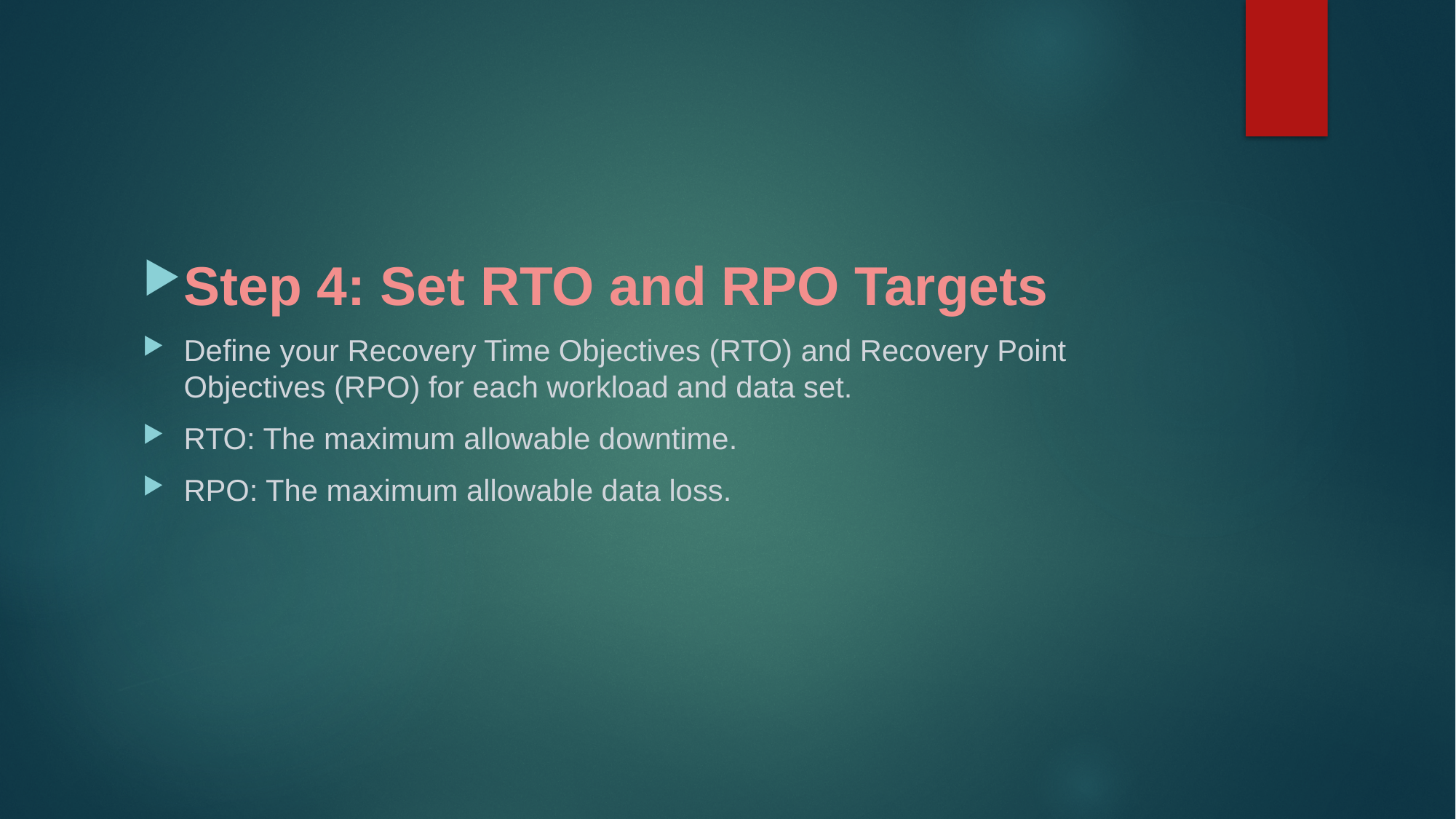

#
Step 4: Set RTO and RPO Targets
Define your Recovery Time Objectives (RTO) and Recovery Point Objectives (RPO) for each workload and data set.
RTO: The maximum allowable downtime.
RPO: The maximum allowable data loss.